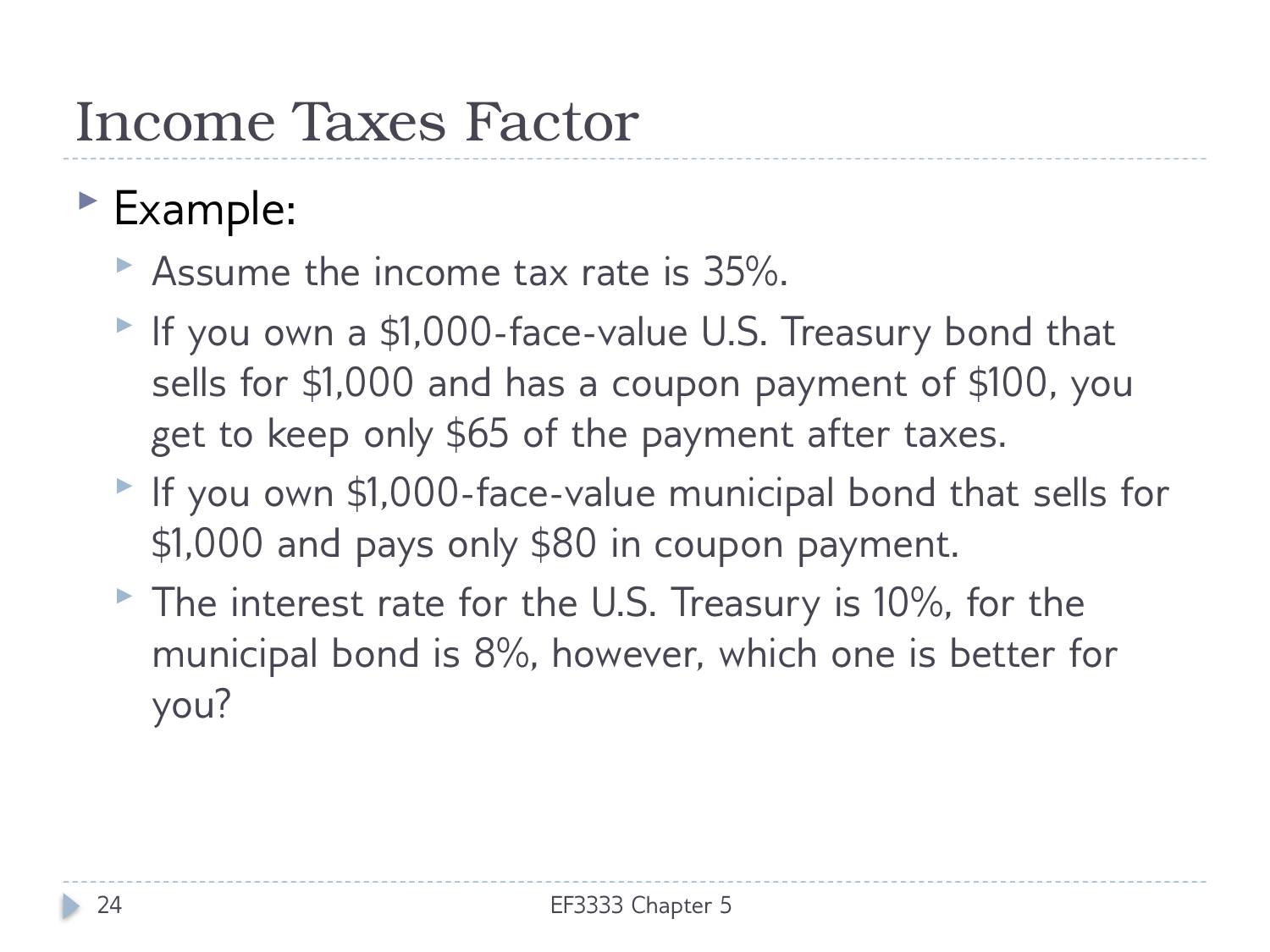

# Income Taxes Factor
Example:
Assume the income tax rate is 35%.
If you own a $1,000-face-value U.S. Treasury bond that sells for $1,000 and has a coupon payment of $100, you get to keep only $65 of the payment after taxes.
If you own $1,000-face-value municipal bond that sells for $1,000 and pays only $80 in coupon payment.
The interest rate for the U.S. Treasury is 10%, for the municipal bond is 8%, however, which one is better for you?
24
EF3333 Chapter 5